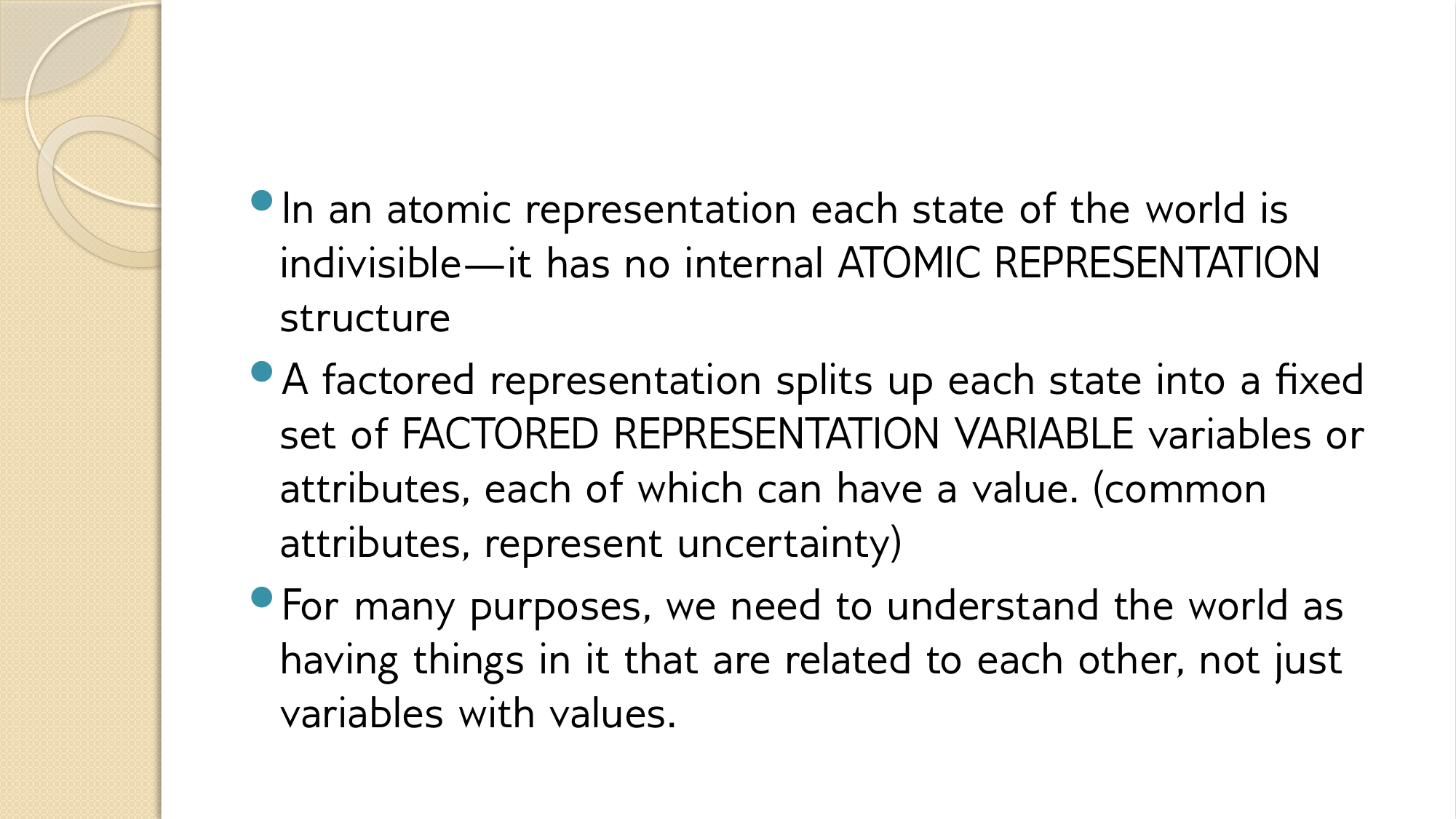

#
In an atomic representation each state of the world is indivisible—it has no internal ATOMIC REPRESENTATION structure
A factored representation splits up each state into a fixed set of FACTORED REPRESENTATION VARIABLE variables or attributes, each of which can have a value. (common attributes, represent uncertainty)
For many purposes, we need to understand the world as having things in it that are related to each other, not just variables with values.